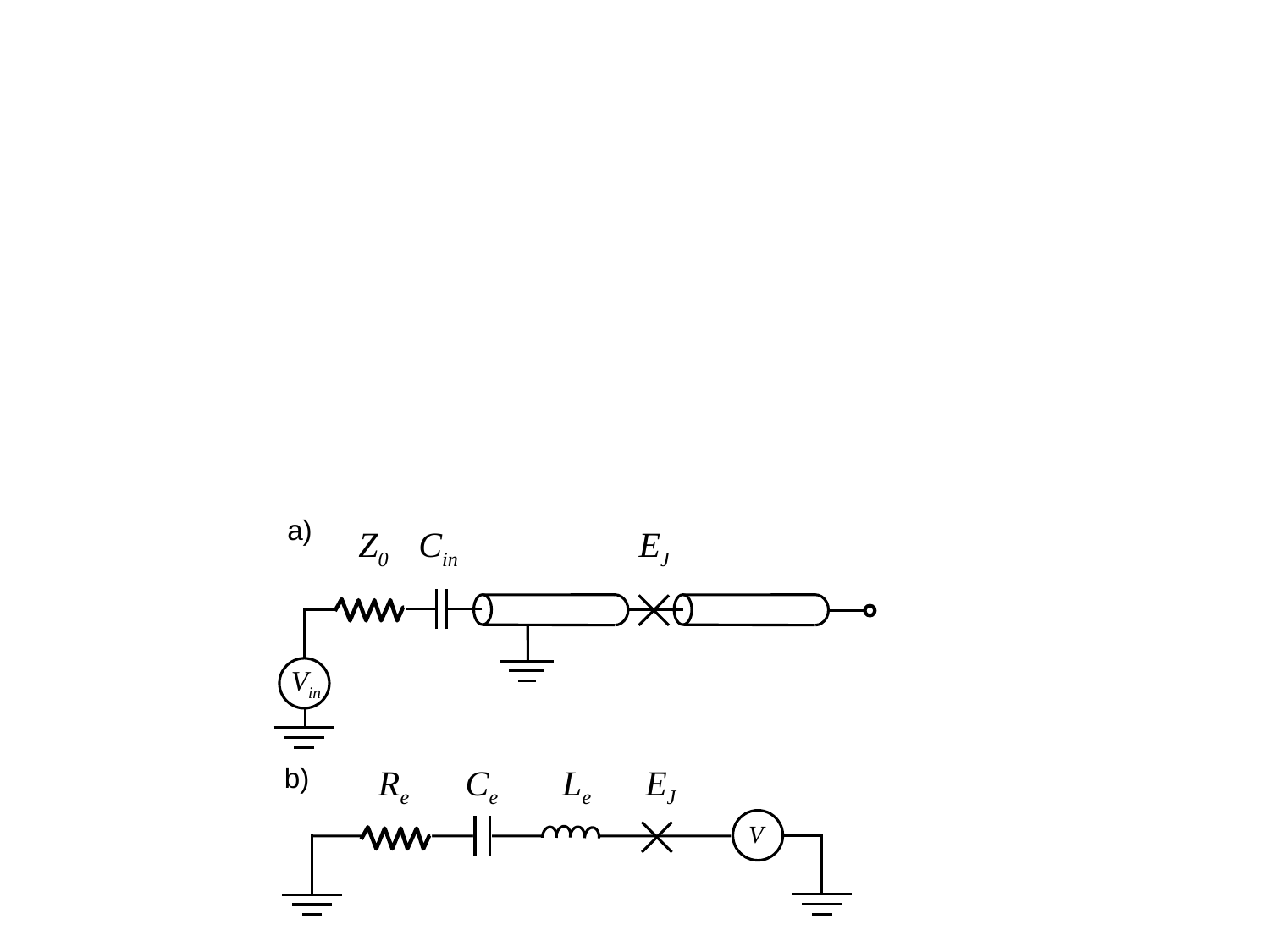

a)
Z0
Cin
EJ

Vin

b)
Re
Ce
Le
EJ

V